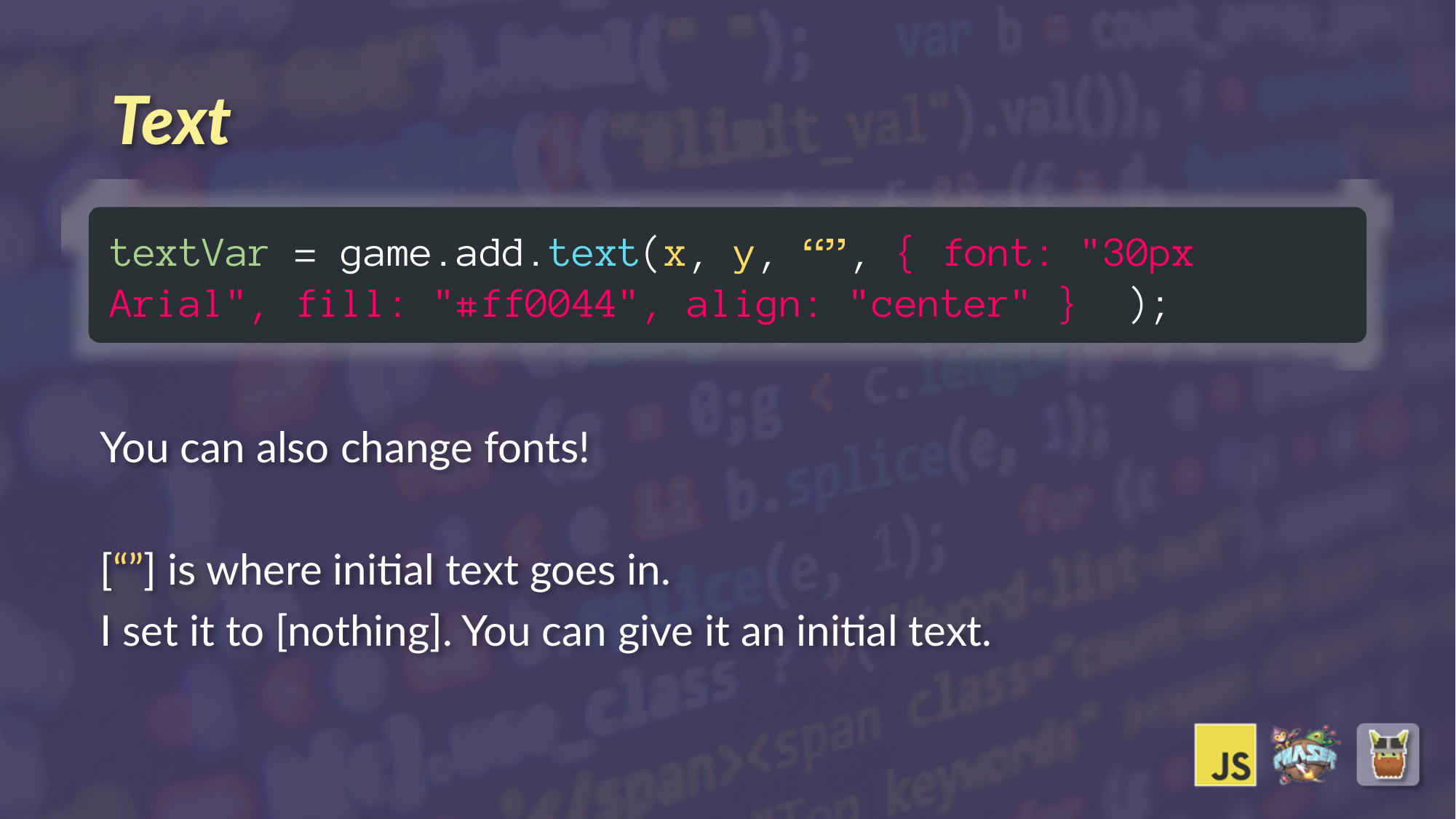

# Text
textVar = game.add.text(x, y, “”, { font: "30px Arial", fill: "#ff0044", align: "center" }  );
You can also change fonts!

[“”] is where initial text goes in.
I set it to [nothing]. You can give it an initial text.